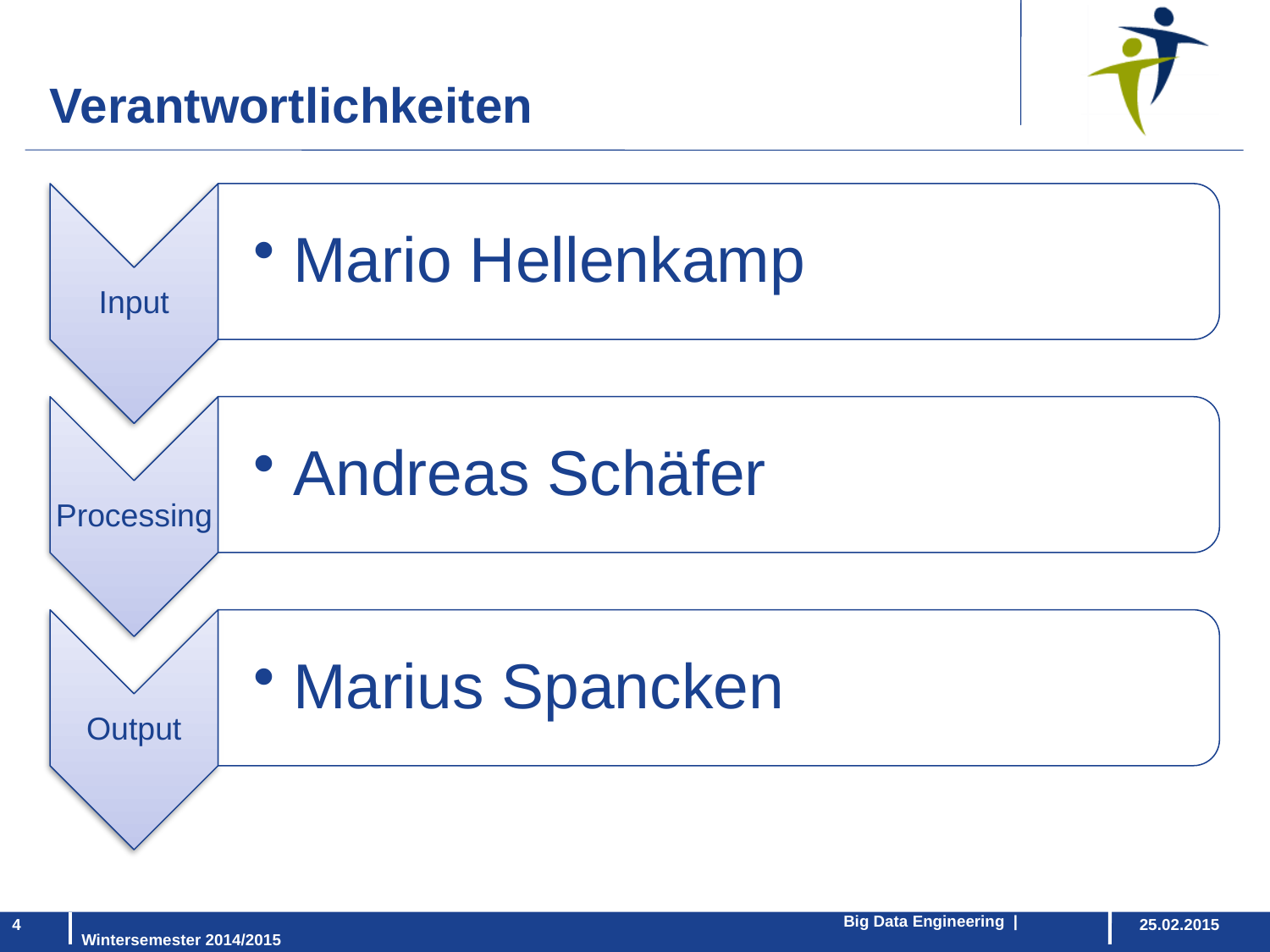

Verantwortlichkeiten
Input
Mario Hellenkamp
Processing
Andreas Schäfer
Output
Marius Spancken
						Big Data Engineering  | Wintersemester 2014/2015
4
25.02.2015